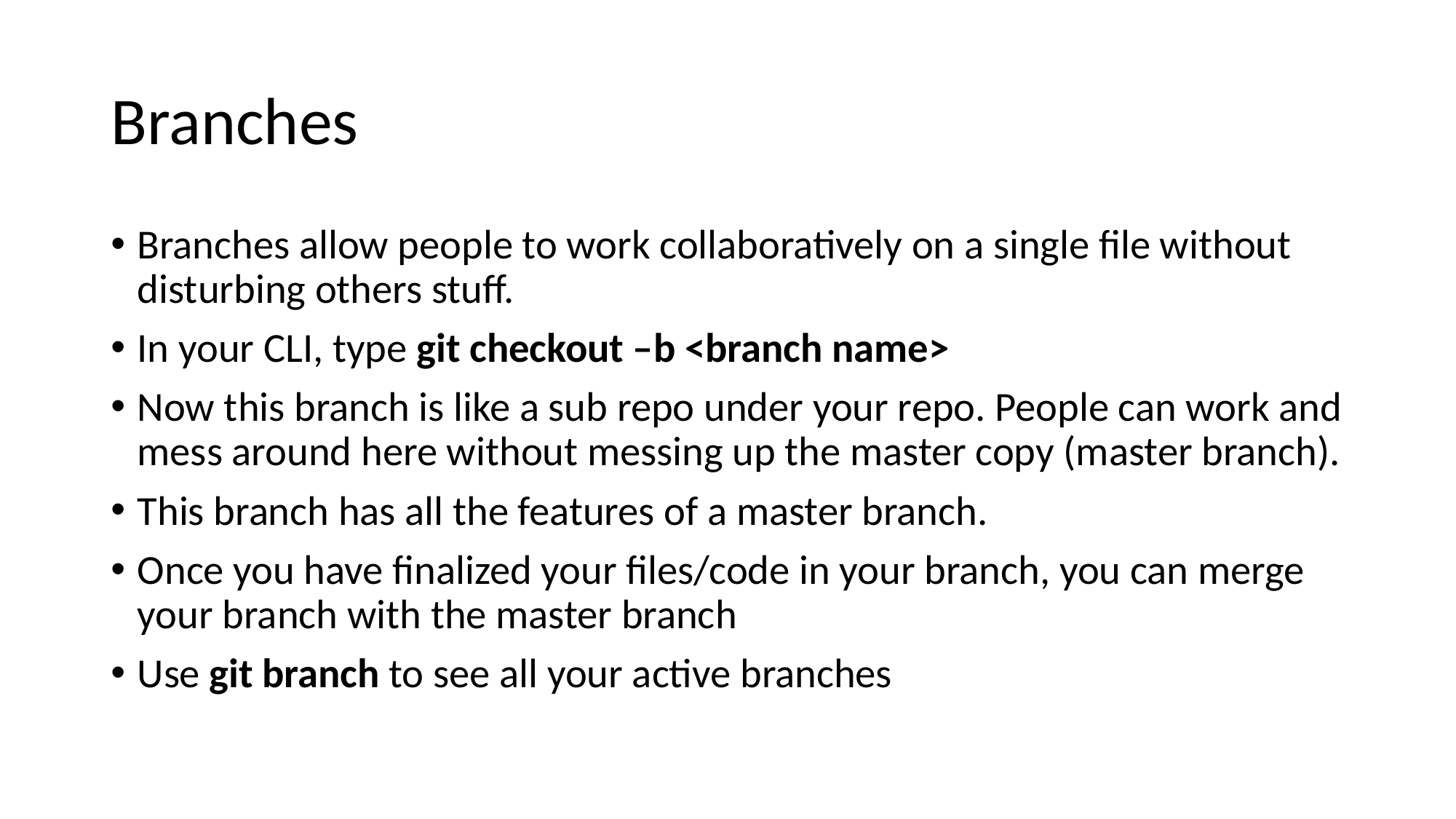

# Branches
Branches allow people to work collaboratively on a single file without disturbing others stuff.
In your CLI, type git checkout –b <branch name>
Now this branch is like a sub repo under your repo. People can work and mess around here without messing up the master copy (master branch).
This branch has all the features of a master branch.
Once you have finalized your files/code in your branch, you can merge your branch with the master branch
Use git branch to see all your active branches